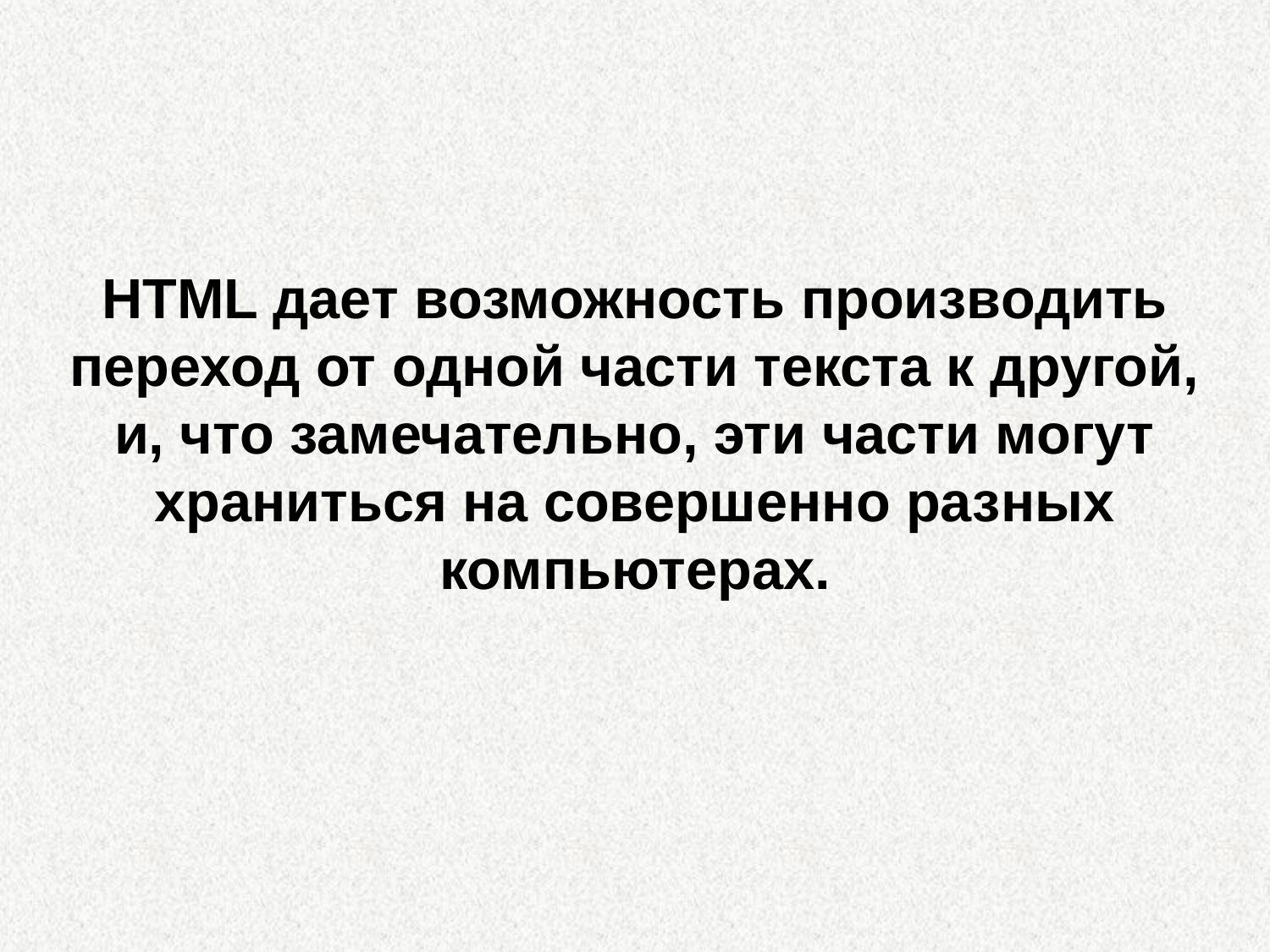

HTML дает возможность производить переход от одной части текста к другой, и, что замечательно, эти части могут храниться на совершенно разных компьютерах.